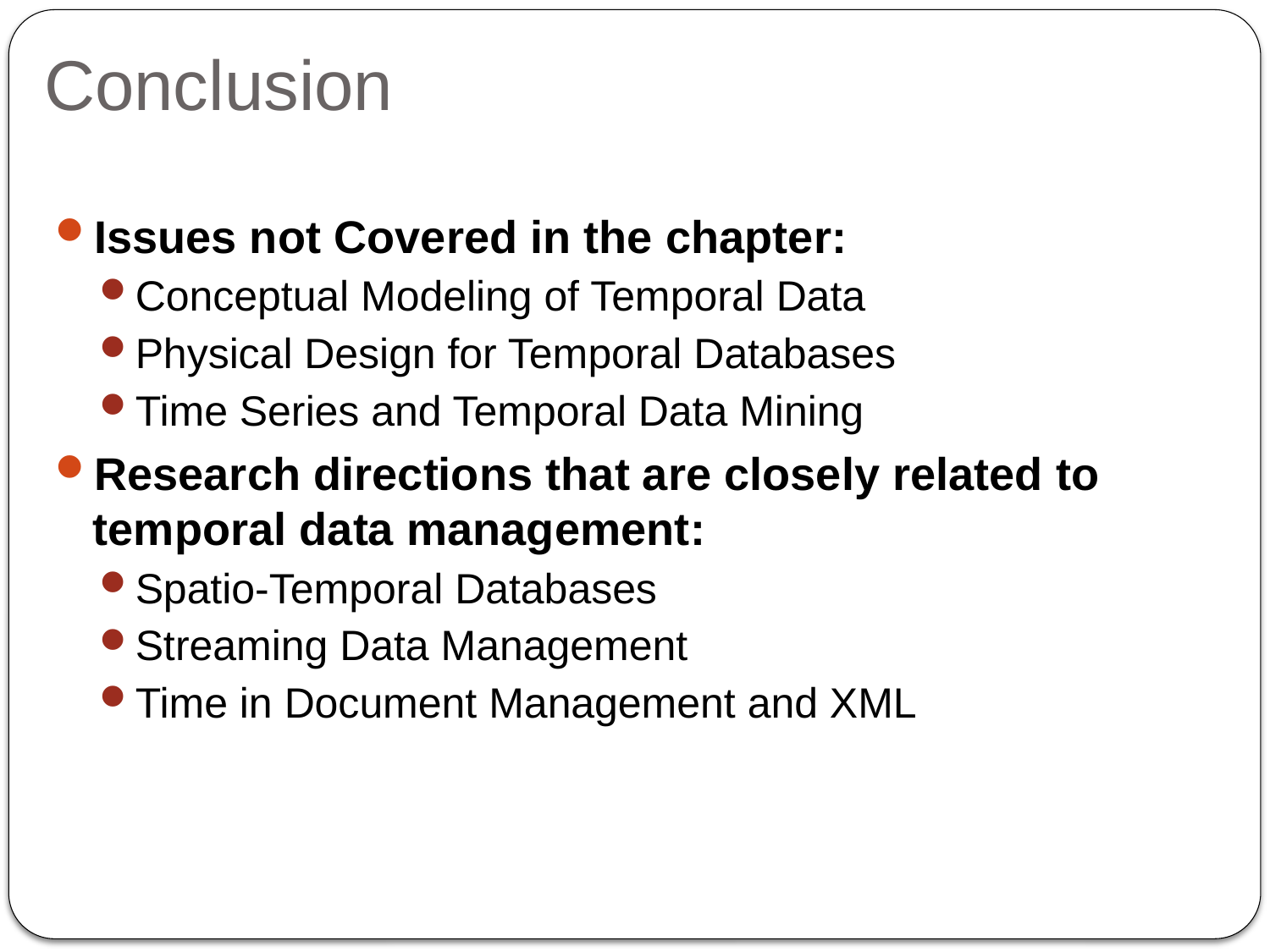

# Conclusion
Issues not Covered in the chapter:
Conceptual Modeling of Temporal Data
Physical Design for Temporal Databases
Time Series and Temporal Data Mining
Research directions that are closely related to temporal data management:
Spatio-Temporal Databases
Streaming Data Management
Time in Document Management and XML